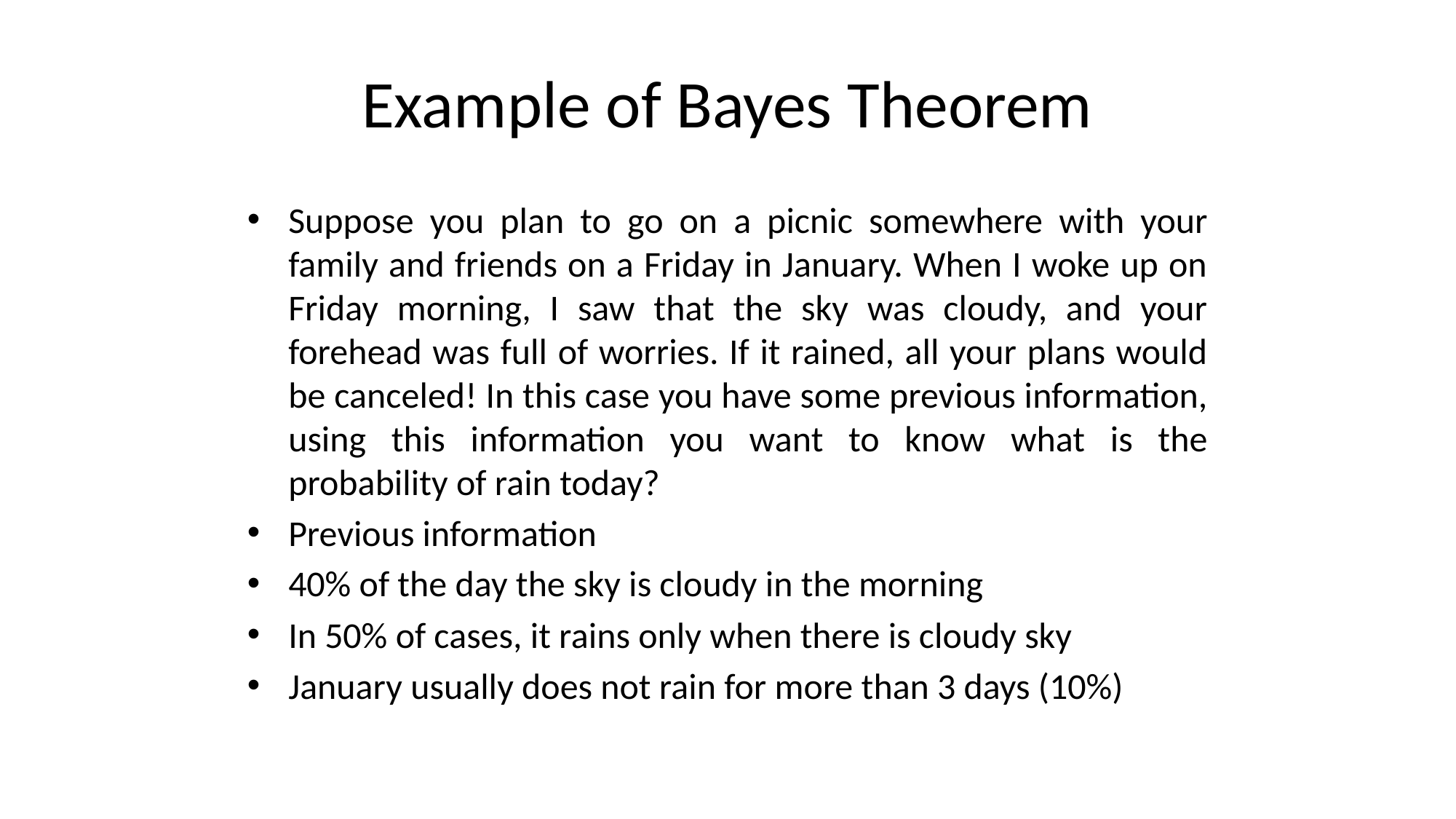

# Example of Bayes Theorem
Suppose you plan to go on a picnic somewhere with your family and friends on a Friday in January. When I woke up on Friday morning, I saw that the sky was cloudy, and your forehead was full of worries. If it rained, all your plans would be canceled! In this case you have some previous information, using this information you want to know what is the probability of rain today?
Previous information
40% of the day the sky is cloudy in the morning
In 50% of cases, it rains only when there is cloudy sky
January usually does not rain for more than 3 days (10%)